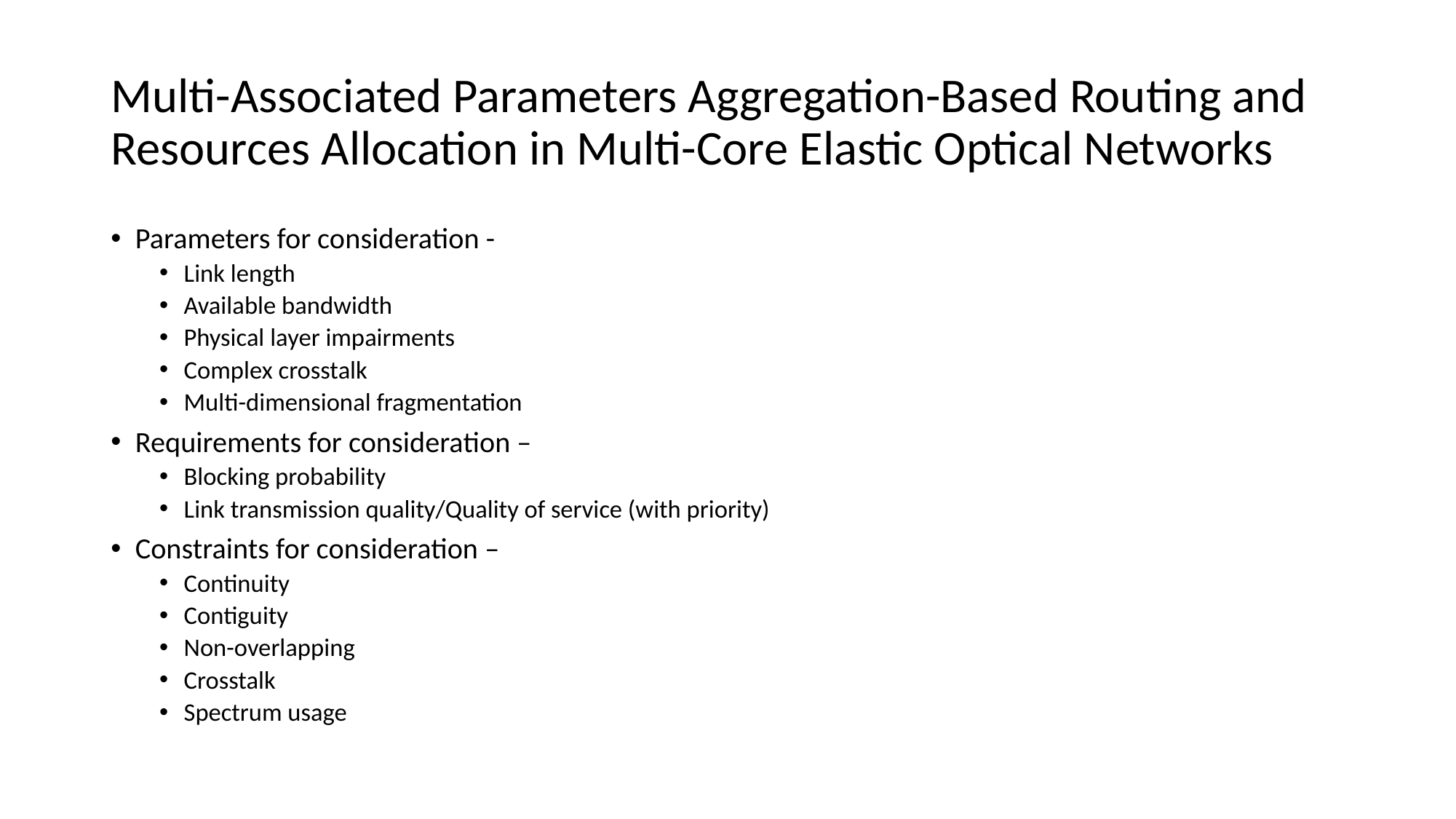

# Multi-Associated Parameters Aggregation-Based Routing and Resources Allocation in Multi-Core Elastic Optical Networks
Parameters for consideration -
Link length
Available bandwidth
Physical layer impairments
Complex crosstalk
Multi-dimensional fragmentation
Requirements for consideration –
Blocking probability
Link transmission quality/Quality of service (with priority)
Constraints for consideration –
Continuity
Contiguity
Non-overlapping
Crosstalk
Spectrum usage